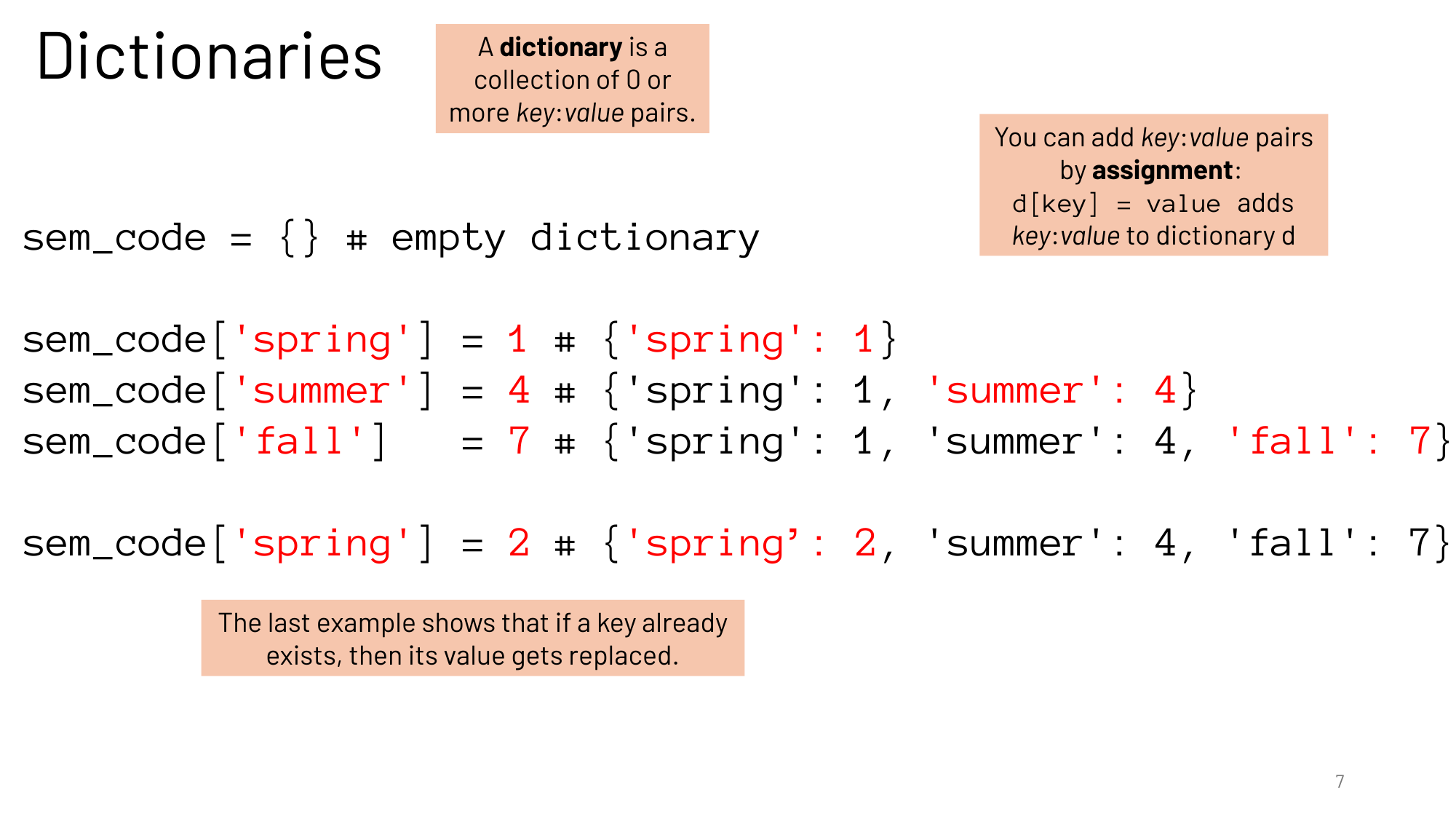

# Dictionaries
A dictionary is a collection of 0 or more key:value pairs.
You can add key:value pairs by assignment:
d[key] = value adds key:value to dictionary d
sem_code = {} # empty dictionary

sem_code['spring'] = 1 # {'spring': 1}
sem_code['summer'] = 4 # {'spring': 1, 'summer': 4}
sem_code['fall']   = 7 # {'spring': 1, 'summer': 4, 'fall': 7}

sem_code['spring'] = 2 # {'spring’: 2, 'summer': 4, 'fall': 7}

The last example shows that if a key already exists, then its value gets replaced.
7